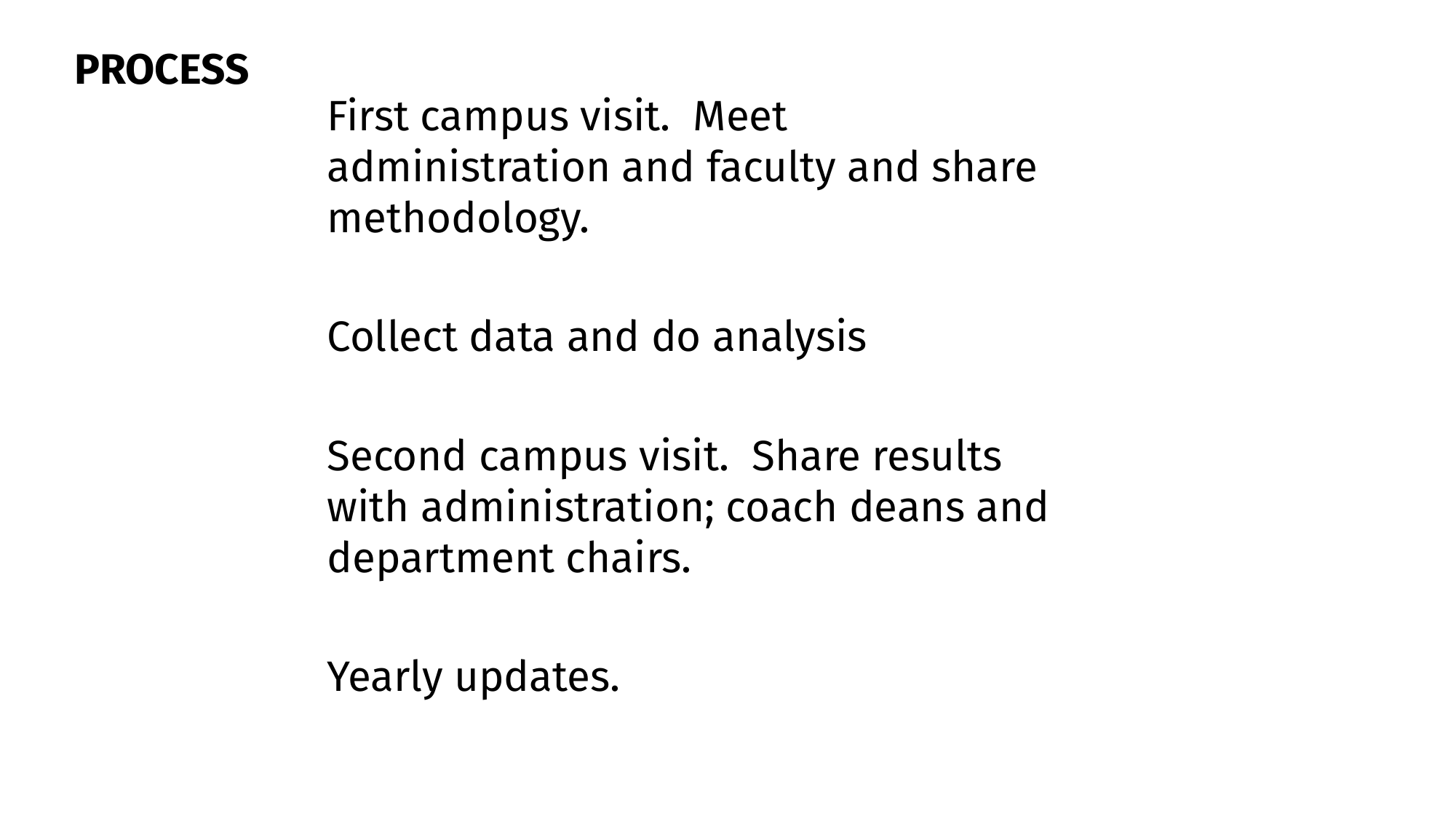

PROCESS
First campus visit.  Meet administration and faculty and share methodology.

Collect data and do analysis

Second campus visit.  Share results with administration; coach deans and department chairs.

Yearly updates.